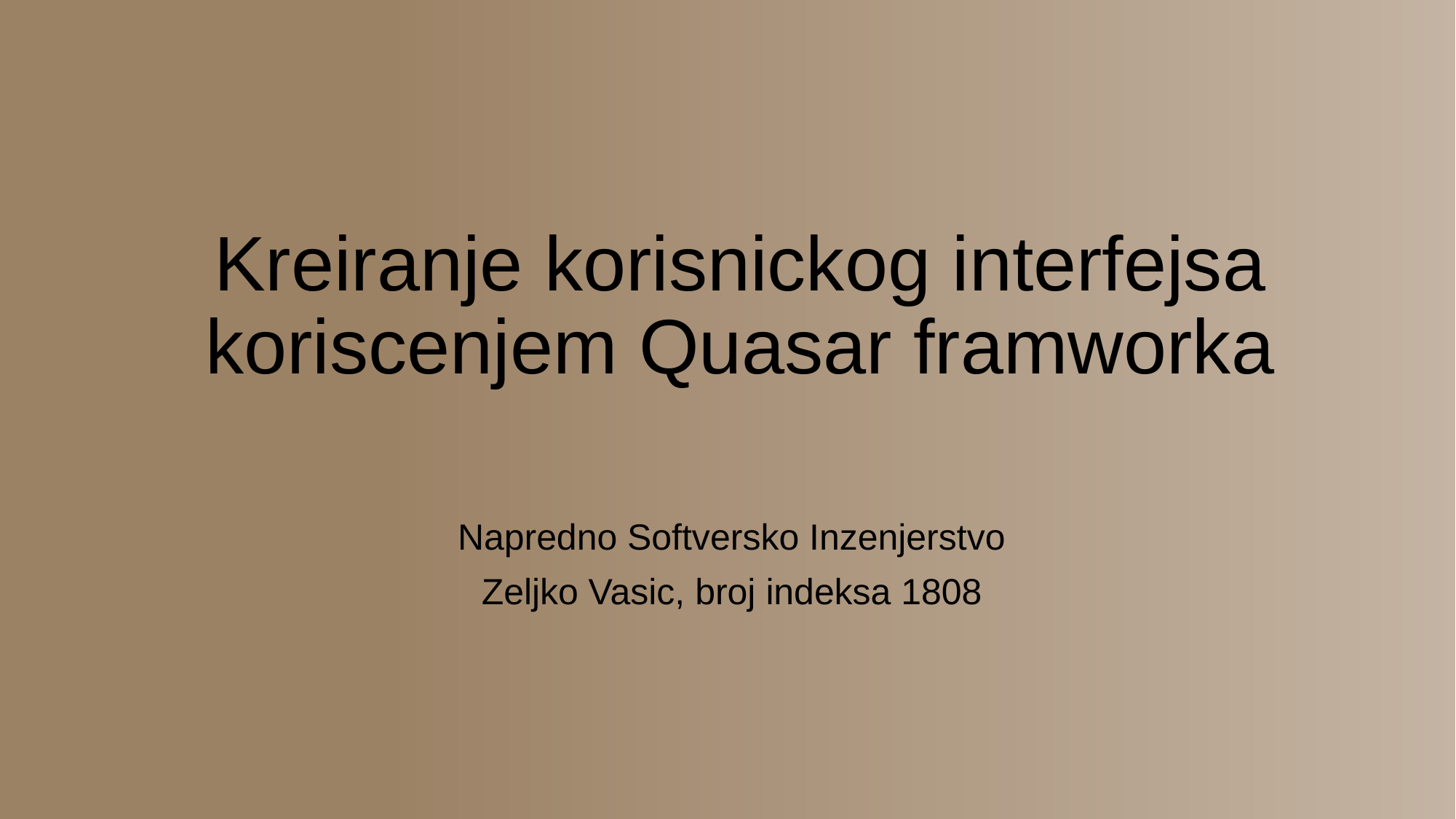

# Kreiranje korisnickog interfejsa koriscenjem Quasar framworka
Napredno Softversko Inzenjerstvo
Zeljko Vasic, broj indeksa 1808